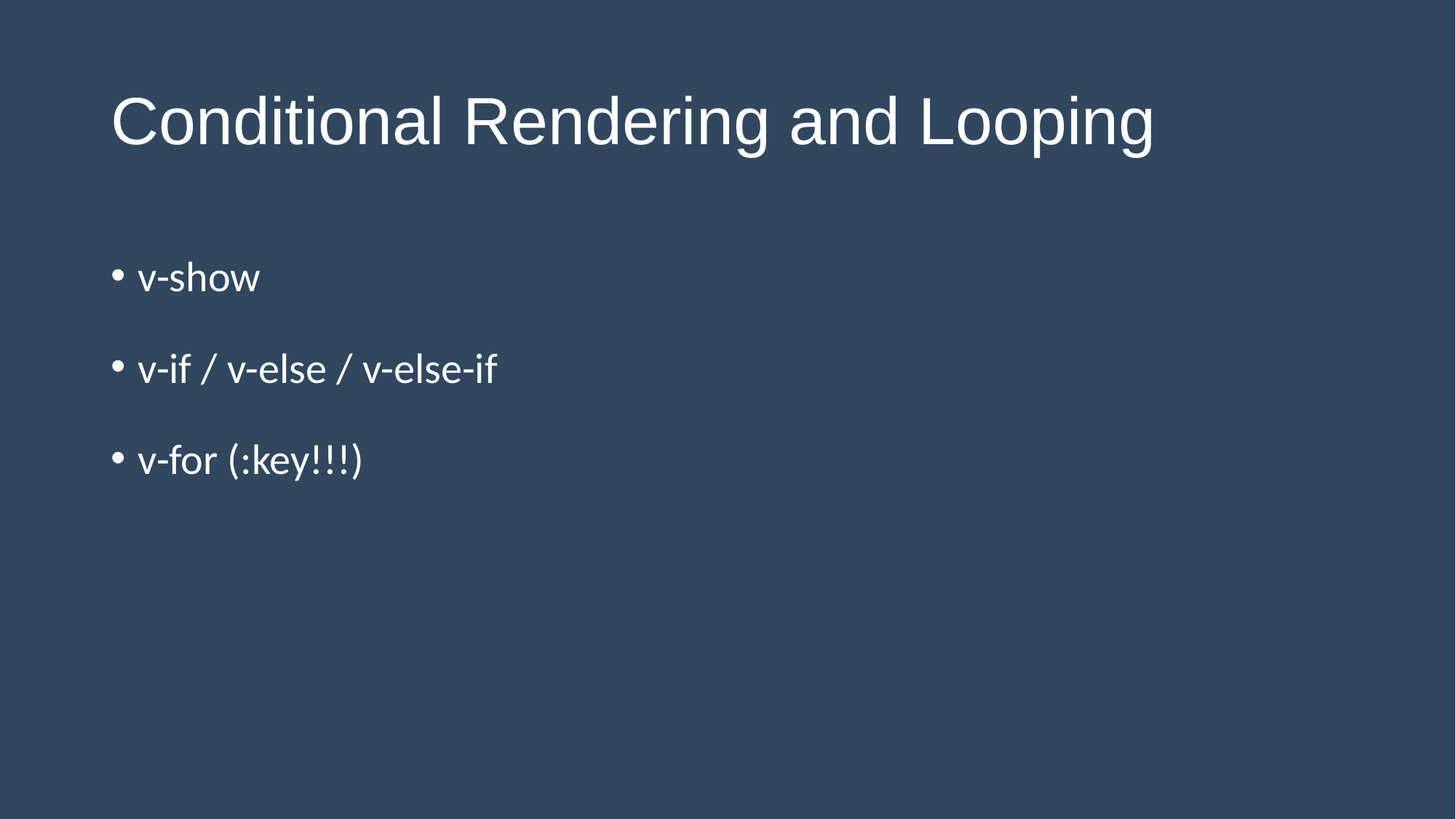

# Conditional Rendering and Looping
v-show
v-if / v-else / v-else-if
v-for (:key!!!)